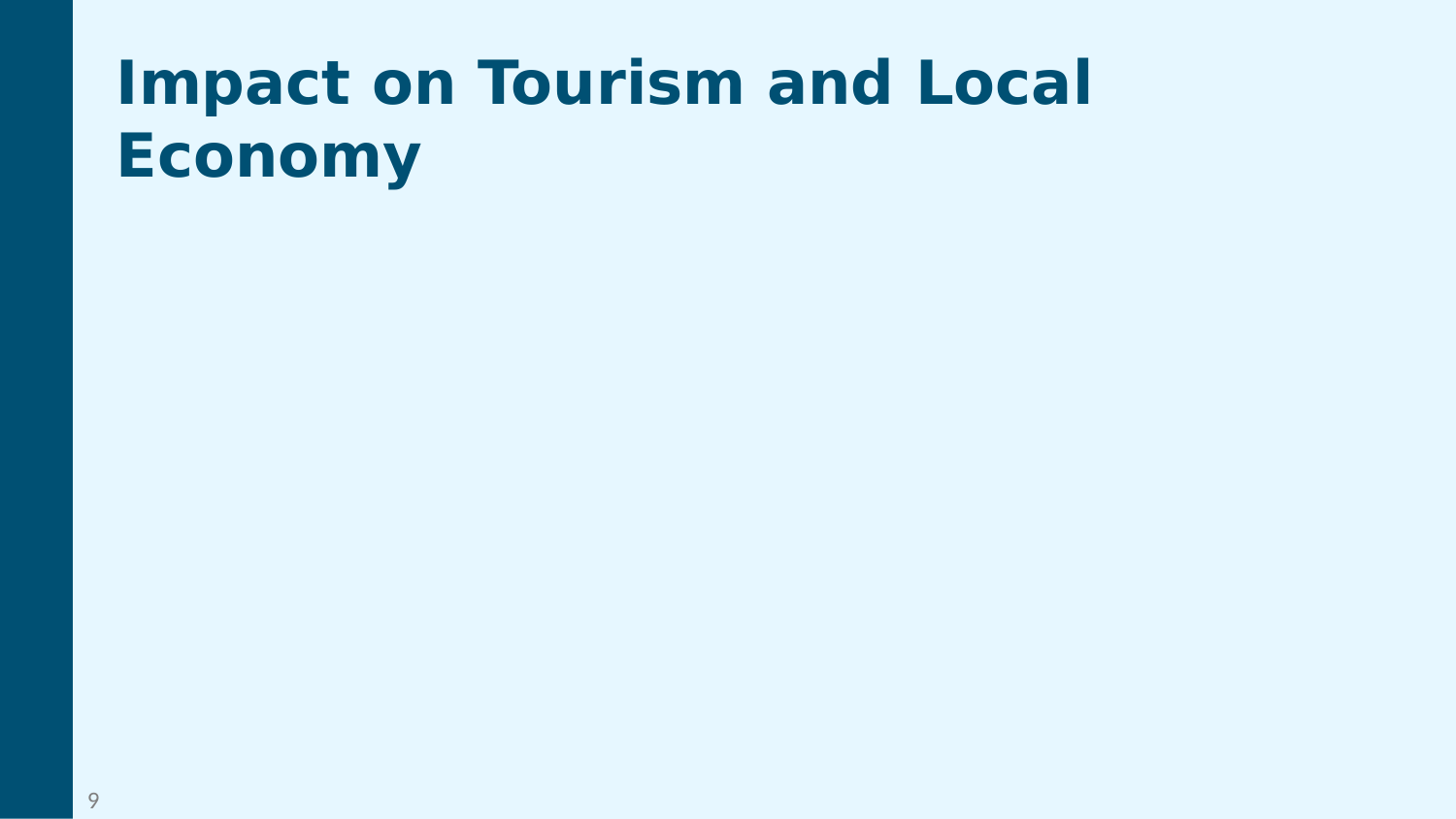

Impact on Tourism and Local Economy
The attack has significantly impacted Pahalgam's tourism industry, a crucial part of the local economy.  [mention any immediate consequences like travel advisories, business closures, etc.].
9